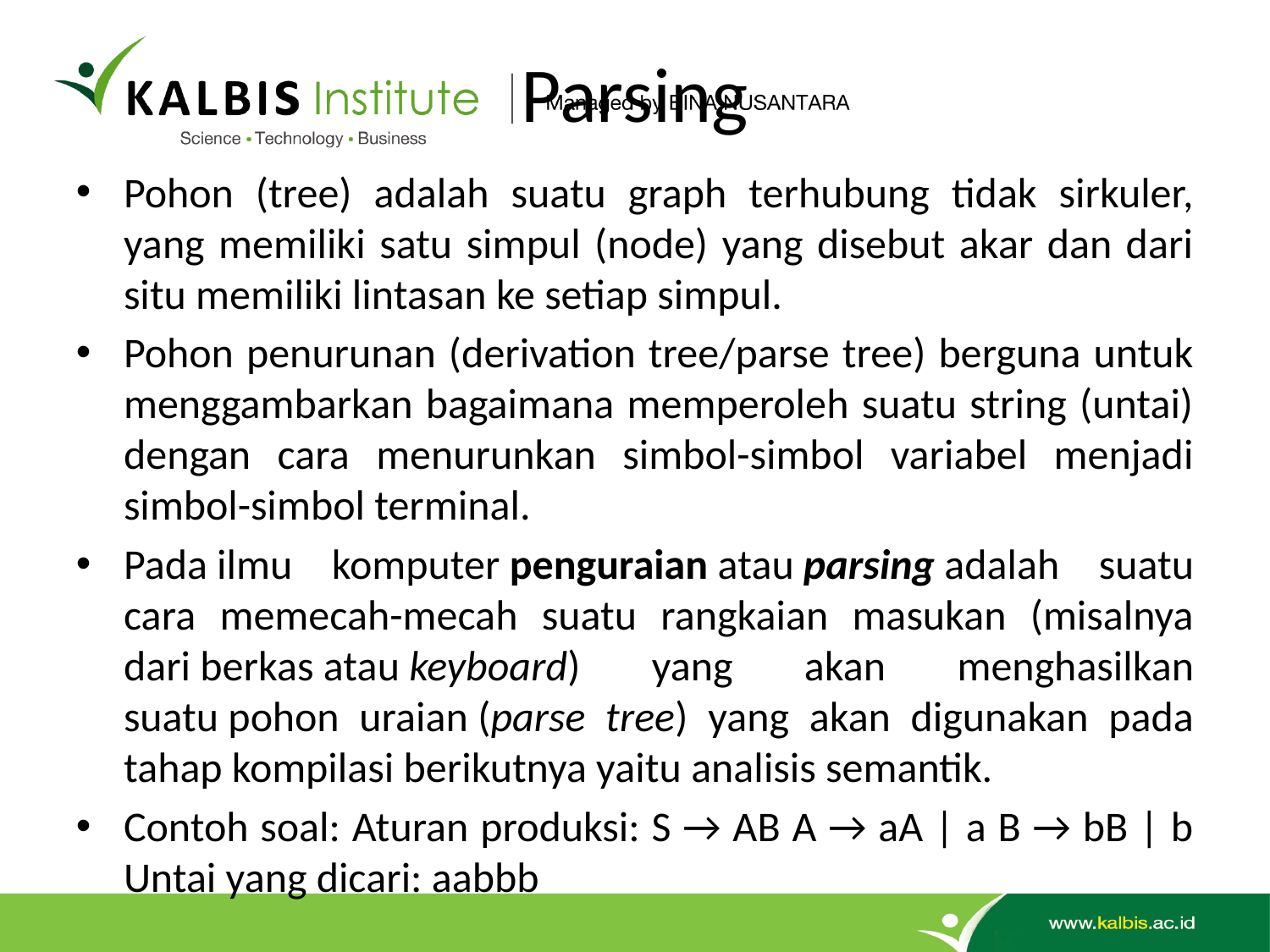

# Parsing
Pohon (tree) adalah suatu graph terhubung tidak sirkuler, yang memiliki satu simpul (node) yang disebut akar dan dari situ memiliki lintasan ke setiap simpul.
Pohon penurunan (derivation tree/parse tree) berguna untuk menggambarkan bagaimana memperoleh suatu string (untai) dengan cara menurunkan simbol-simbol variabel menjadi simbol-simbol terminal.
Pada ilmu komputer penguraian atau parsing adalah suatu cara memecah-mecah suatu rangkaian masukan (misalnya dari berkas atau keyboard) yang akan menghasilkan suatu pohon uraian (parse tree) yang akan digunakan pada tahap kompilasi berikutnya yaitu analisis semantik.
Contoh soal: Aturan produksi: S → AB A → aA | a B → bB | b Untai yang dicari: aabbb